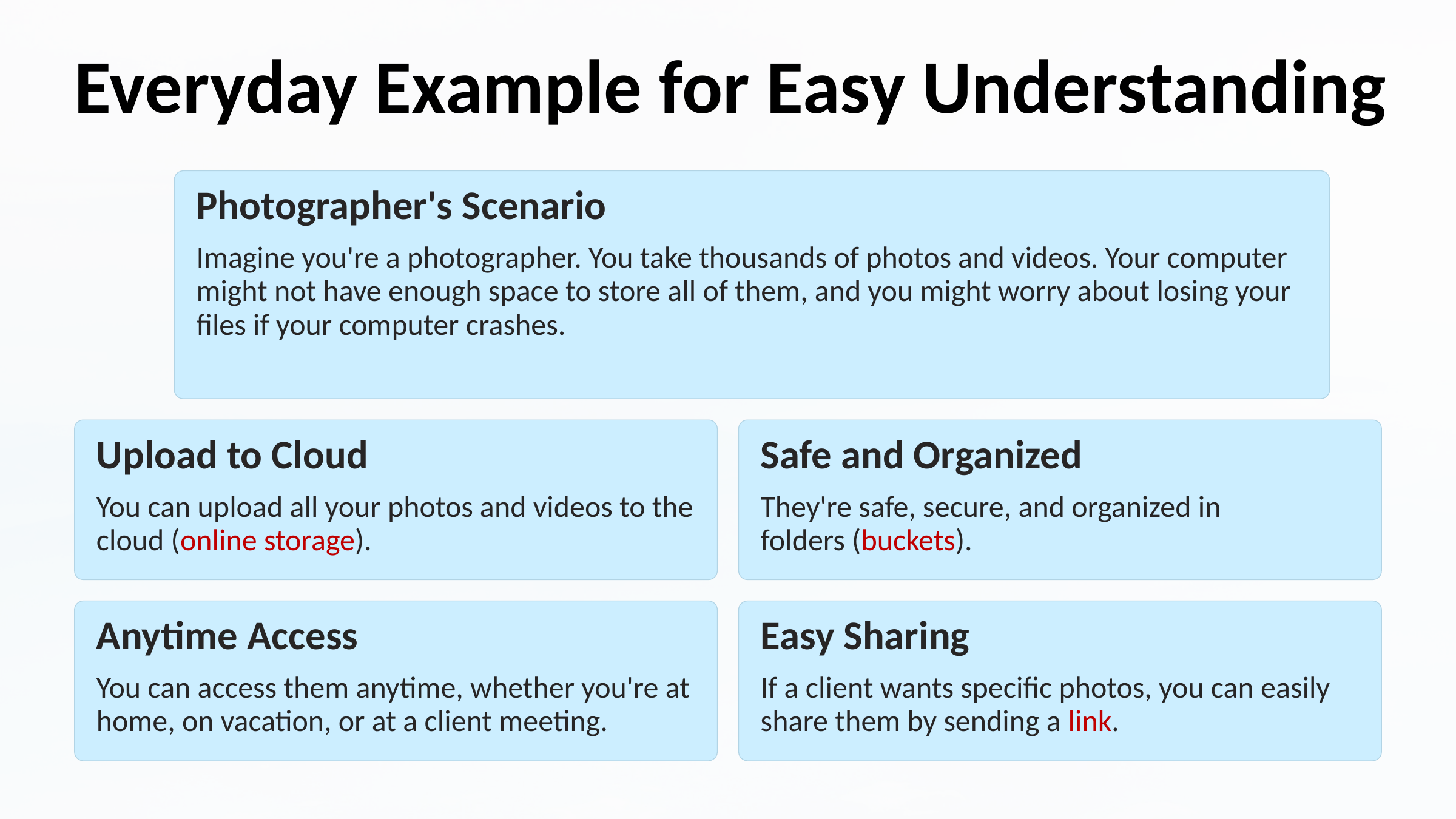

Everyday Example for Easy Understanding

Photographer's Scenario
Imagine you're a photographer. You take thousands of photos and videos. Your computer might not have enough space to store all of them, and you might worry about losing your files if your computer crashes.

Upload to Cloud
Safe and Organized
You can upload all your photos and videos to the cloud (online storage).
They're safe, secure, and organized in
folders (buckets).

Anytime Access
Easy Sharing
You can access them anytime, whether you're at home, on vacation, or at a client meeting.
If a client wants specific photos, you can easily share them by sending a link.